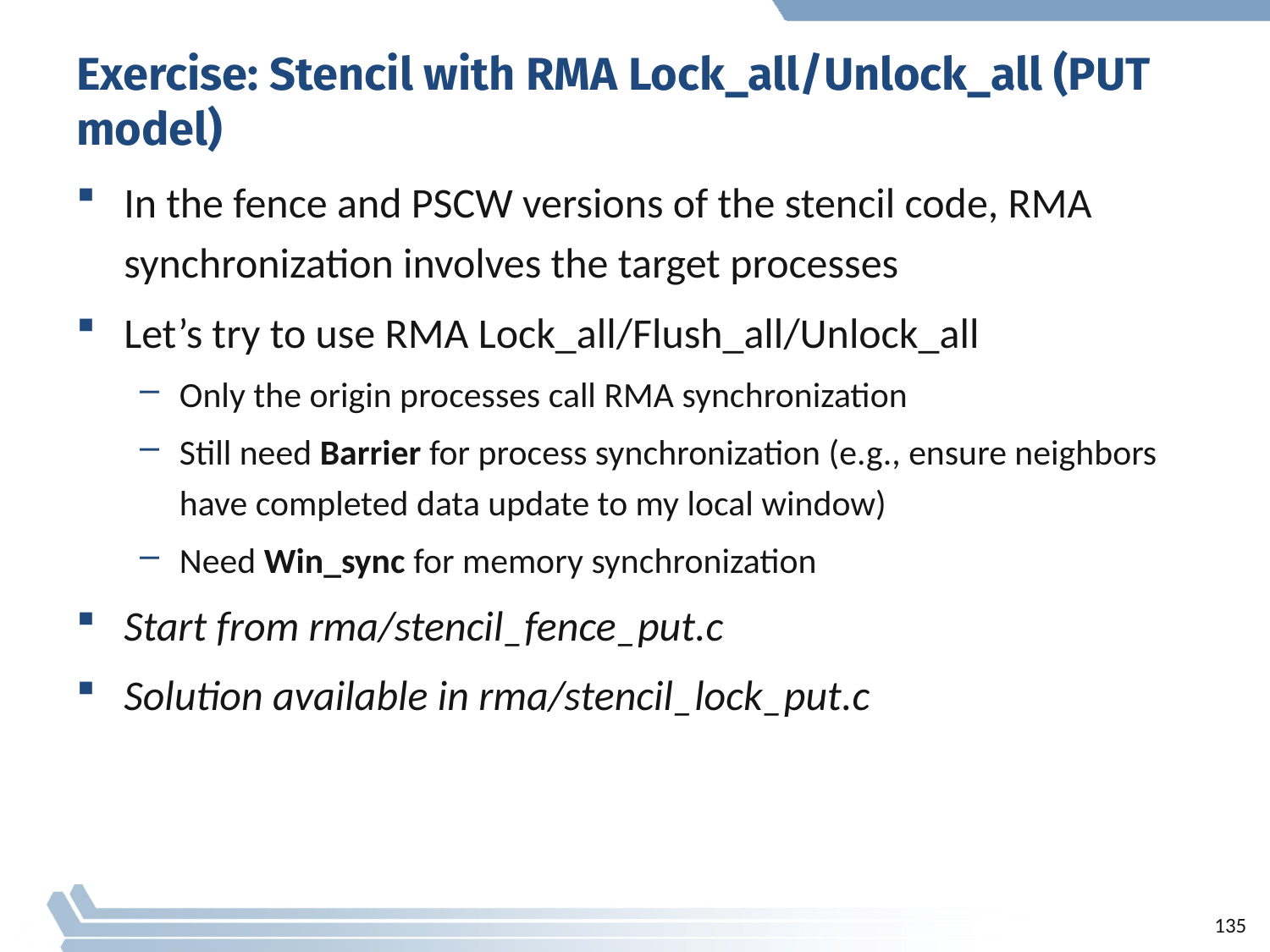

# Exercise: Stencil with RMA Lock_all/Unlock_all (PUT model)
In the fence and PSCW versions of the stencil code, RMA synchronization involves the target processes
Let’s try to use RMA Lock_all/Flush_all/Unlock_all
Only the origin processes call RMA synchronization
Still need Barrier for process synchronization (e.g., ensure neighbors have completed data update to my local window)
Need Win_sync for memory synchronization
Start from rma/stencil_fence_put.c
Solution available in rma/stencil_lock_put.c
135